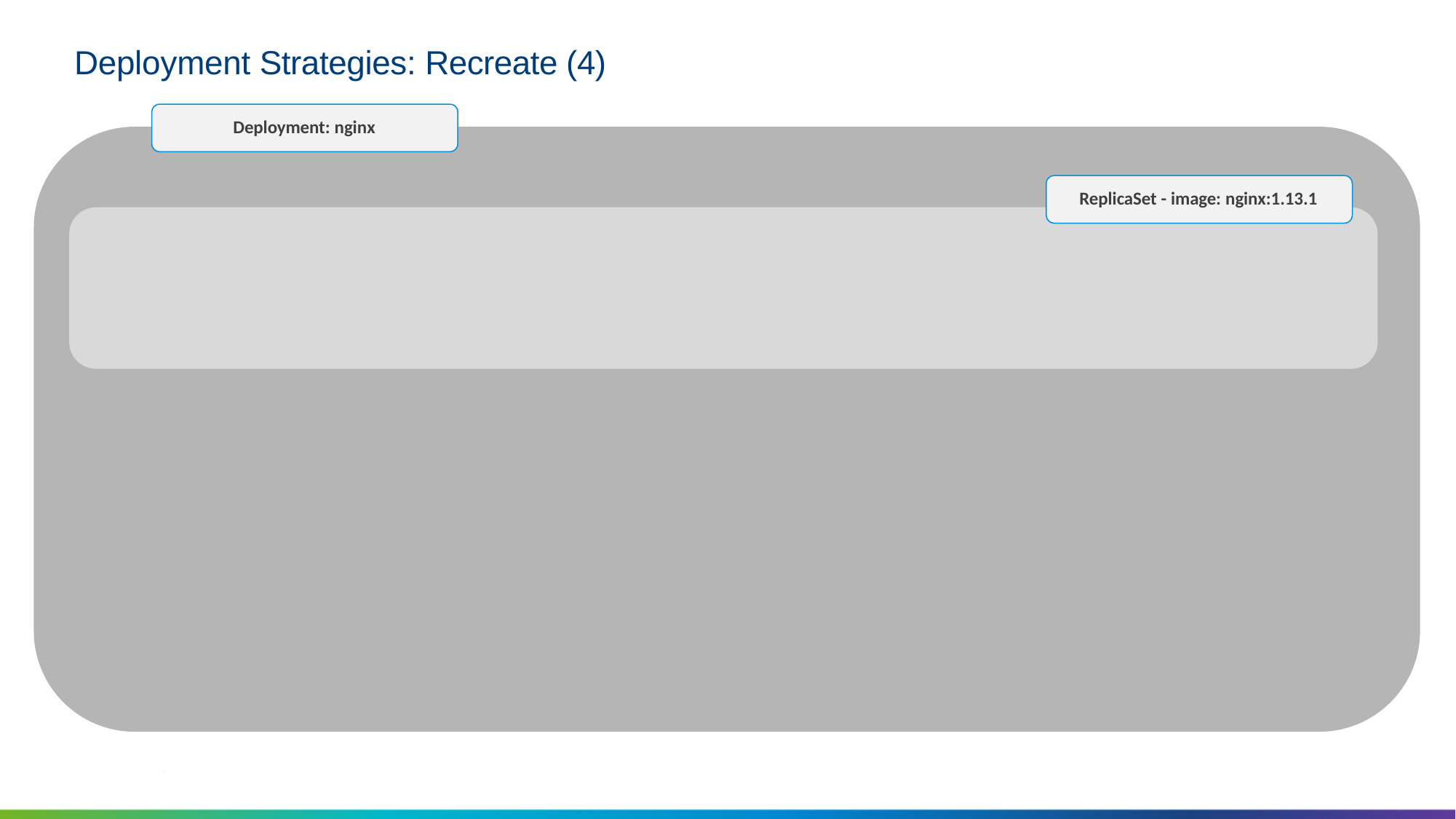

# Deployment Strategies: Recreate (4)

Deployment: nginx

ReplicaSet - image: nginx:1.13.1